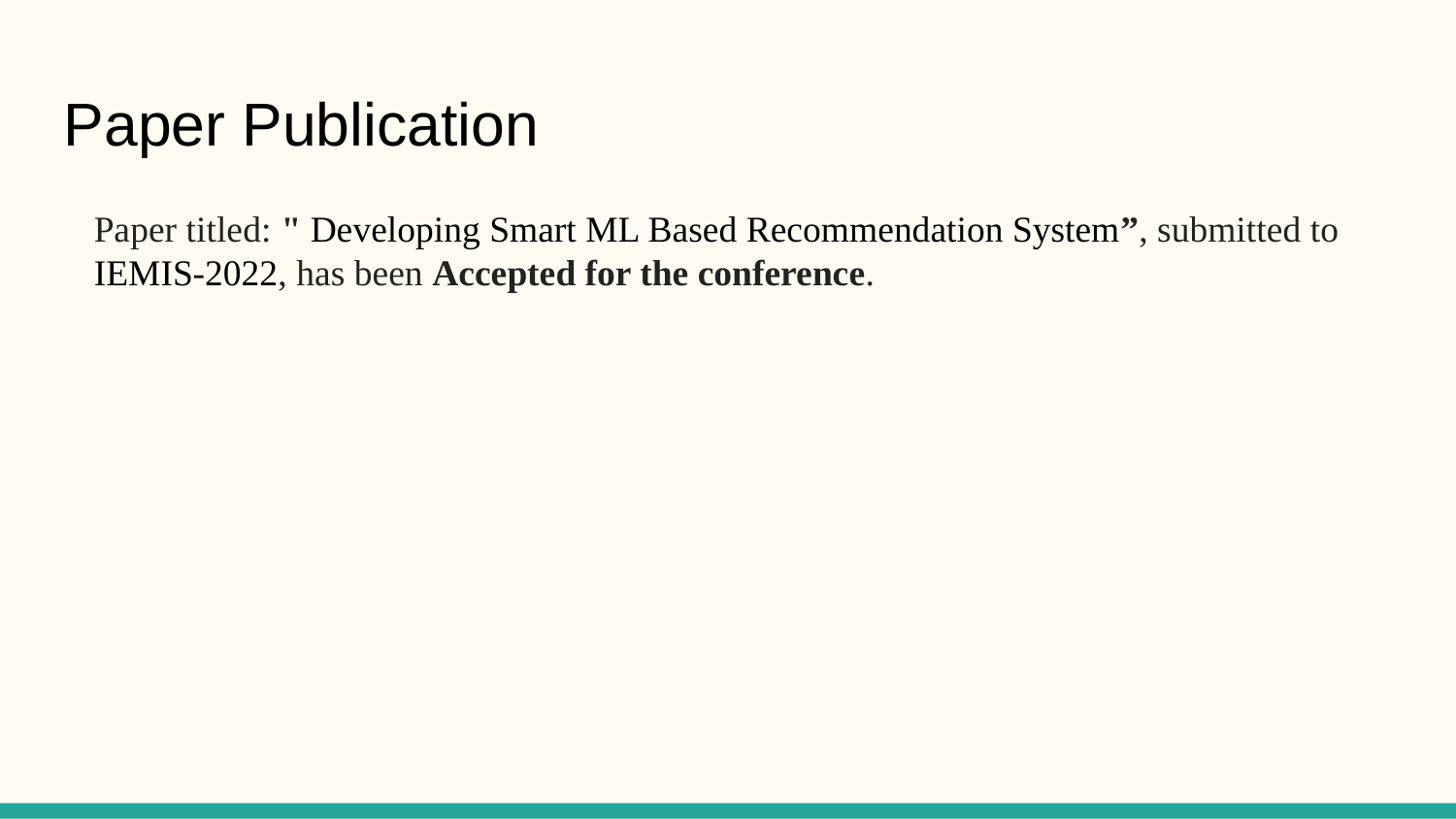

Paper Publication

Paper titled: " Developing Smart ML Based Recommendation System”, submitted to IEMIS-2022, has been Accepted for the conference.